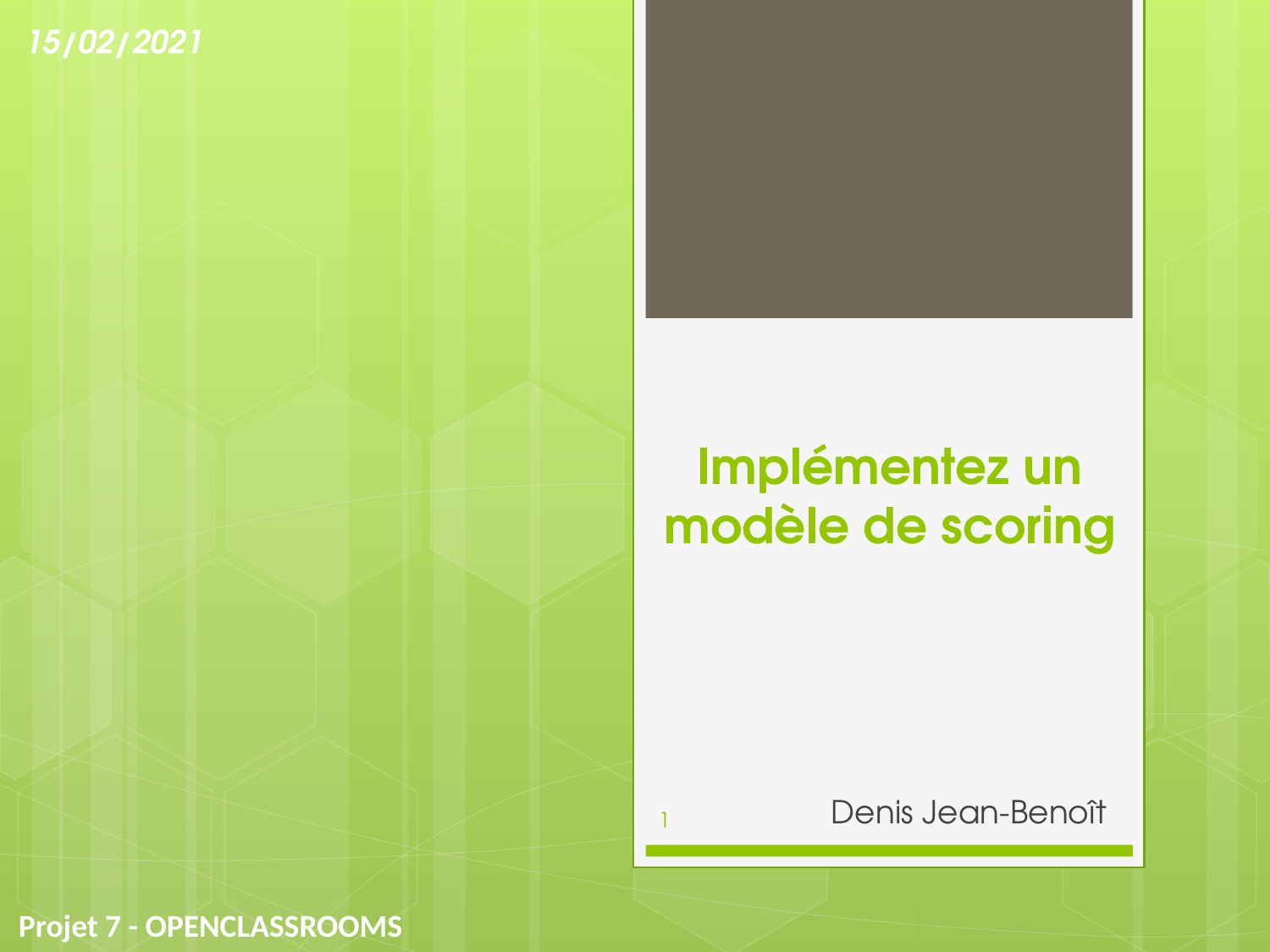

15/02/2021

# Implémentez un modèle de scoring
Denis Jean-Benoît
1
Projet 7 - OPENCLASSROOMS